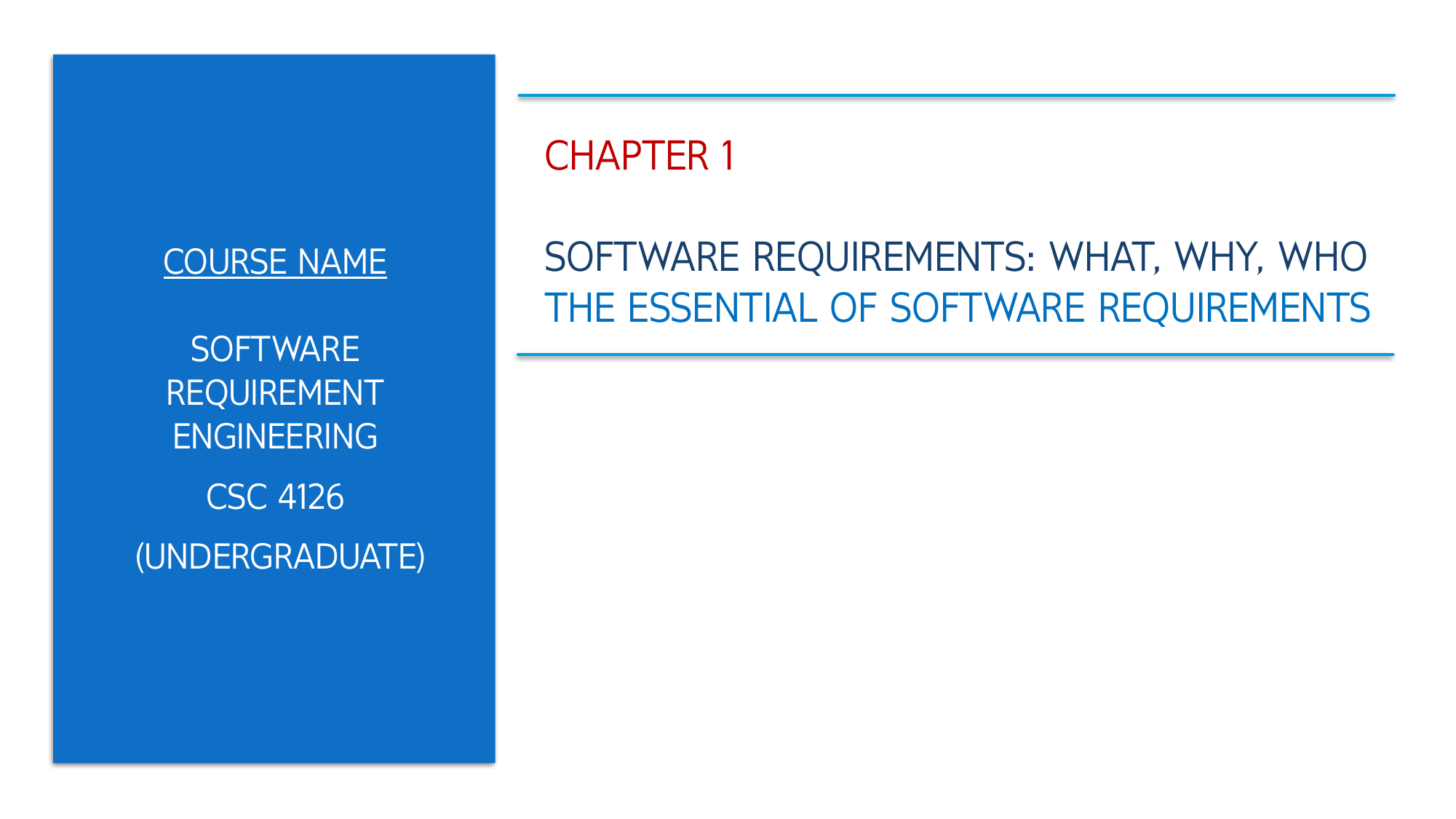

Chapter 1
software requirements: what, why, who
The essential of software requirements
Software engineering (Undergraduate)
Course Name
software requirement engineering
CSC 4126
 (Undergraduate)